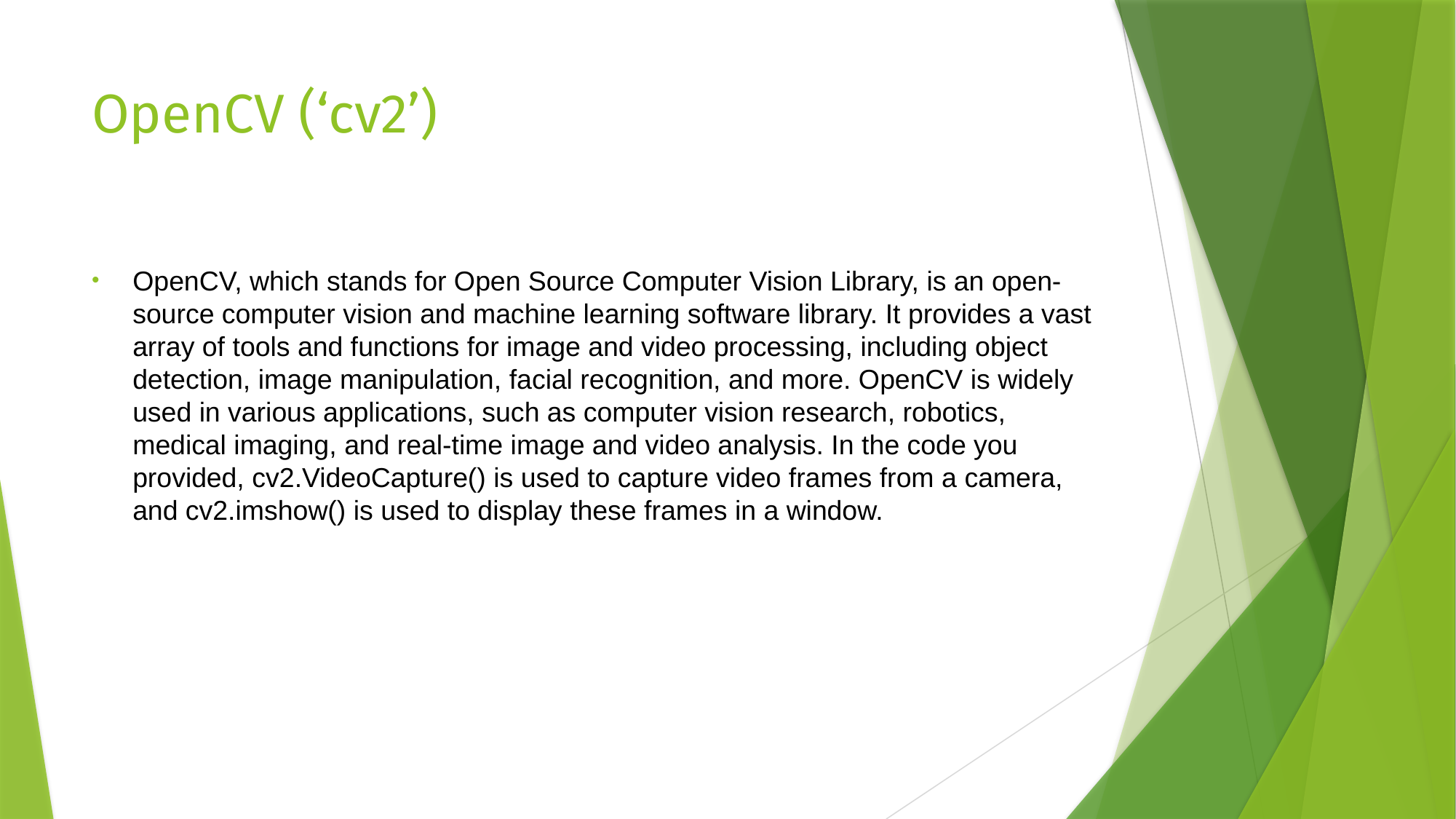

# OpenCV (‘cv2’)
OpenCV, which stands for Open Source Computer Vision Library, is an open-source computer vision and machine learning software library. It provides a vast array of tools and functions for image and video processing, including object detection, image manipulation, facial recognition, and more. OpenCV is widely used in various applications, such as computer vision research, robotics, medical imaging, and real-time image and video analysis. In the code you provided, cv2.VideoCapture() is used to capture video frames from a camera, and cv2.imshow() is used to display these frames in a window.